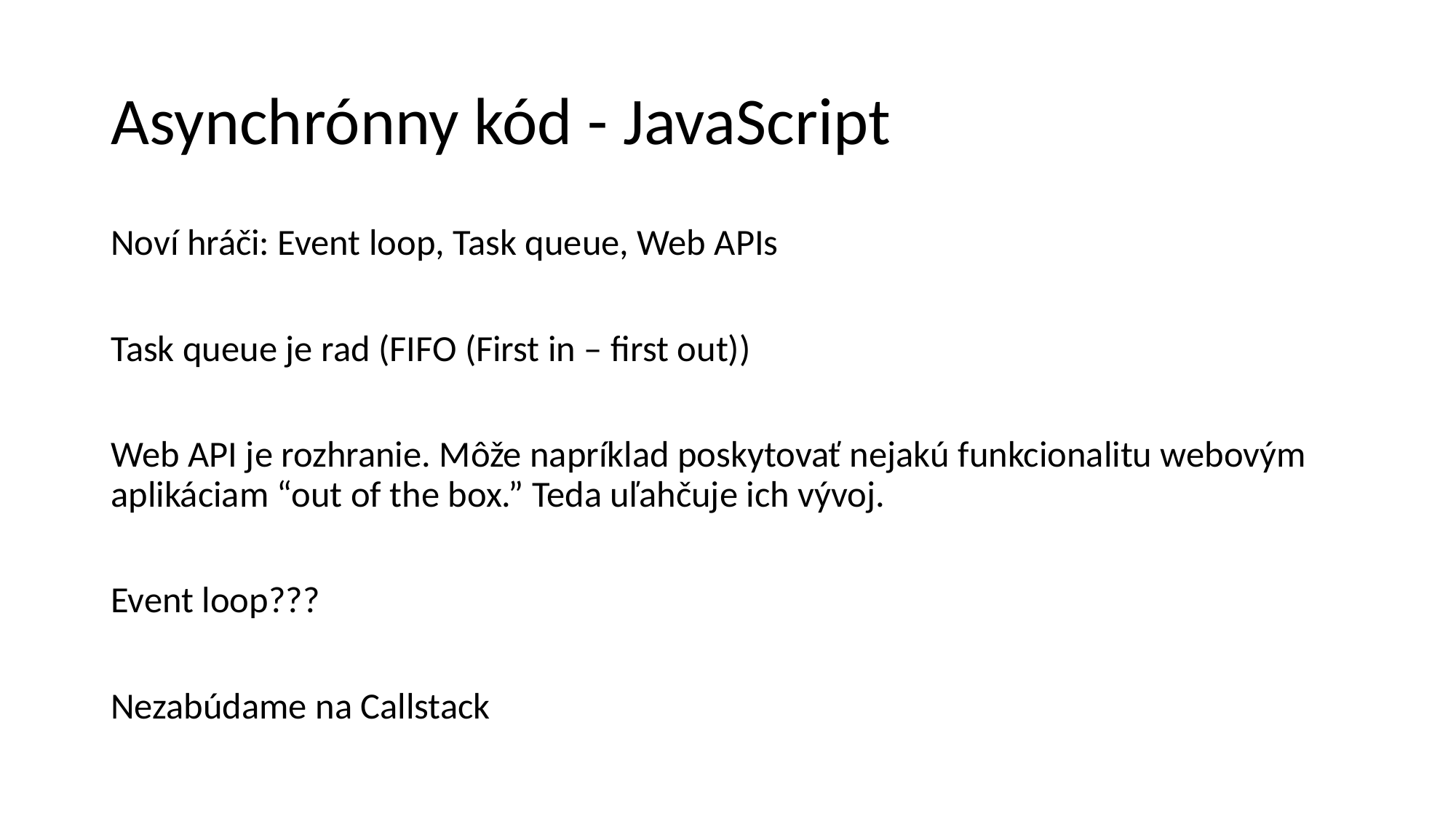

# Asynchrónny kód - JavaScript
Noví hráči: Event loop, Task queue, Web APIs

Task queue je rad (FIFO (First in – first out))

Web API je rozhranie. Môže napríklad poskytovať nejakú funkcionalitu webovým aplikáciam “out of the box.” Teda uľahčuje ich vývoj.

Event loop???

Nezabúdame na Callstack